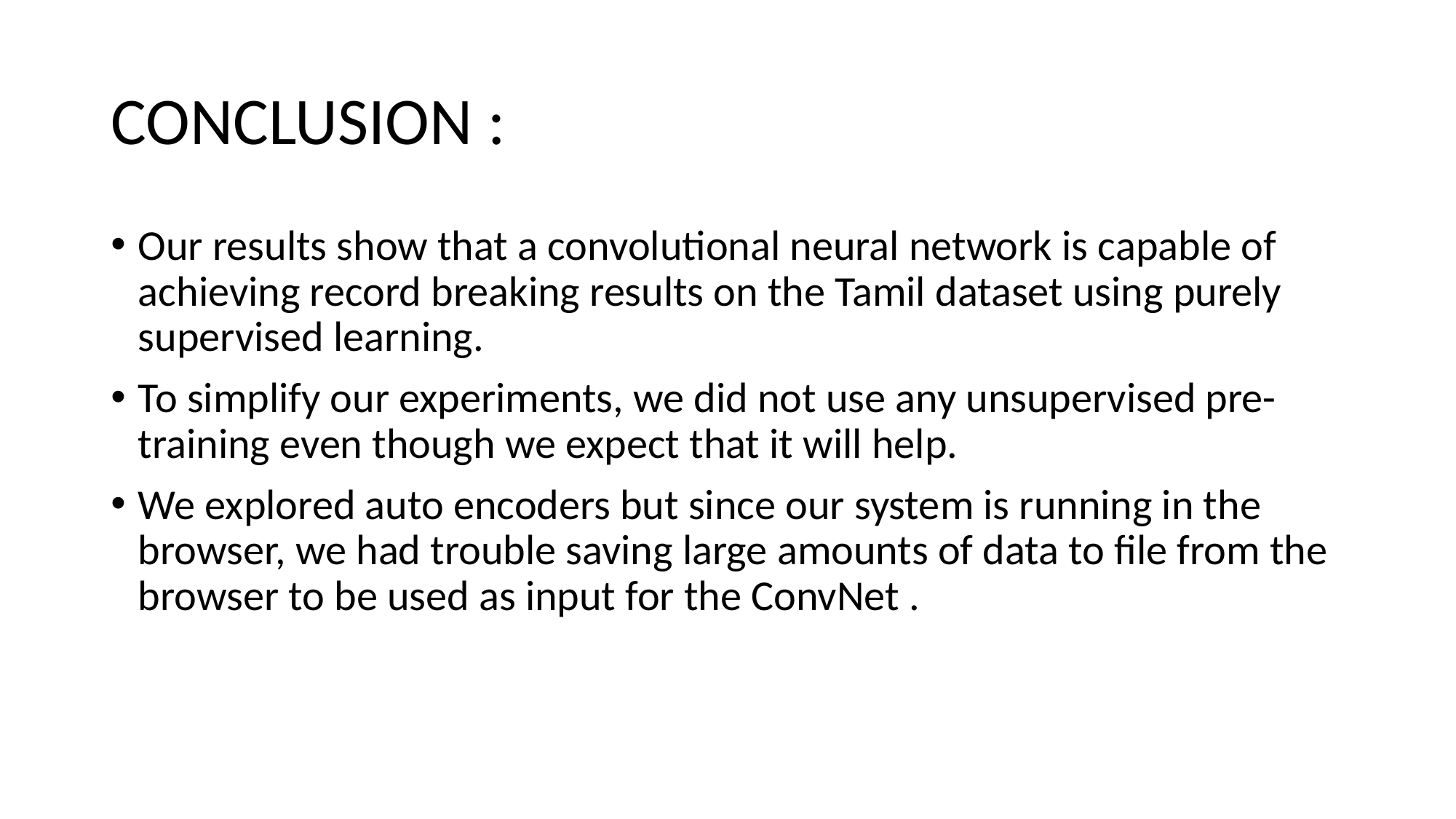

# CONCLUSION :
Our results show that a convolutional neural network is capable of achieving record breaking results on the Tamil dataset using purely supervised learning.
To simplify our experiments, we did not use any unsupervised pre-training even though we expect that it will help.
We explored auto encoders but since our system is running in the browser, we had trouble saving large amounts of data to file from the browser to be used as input for the ConvNet .